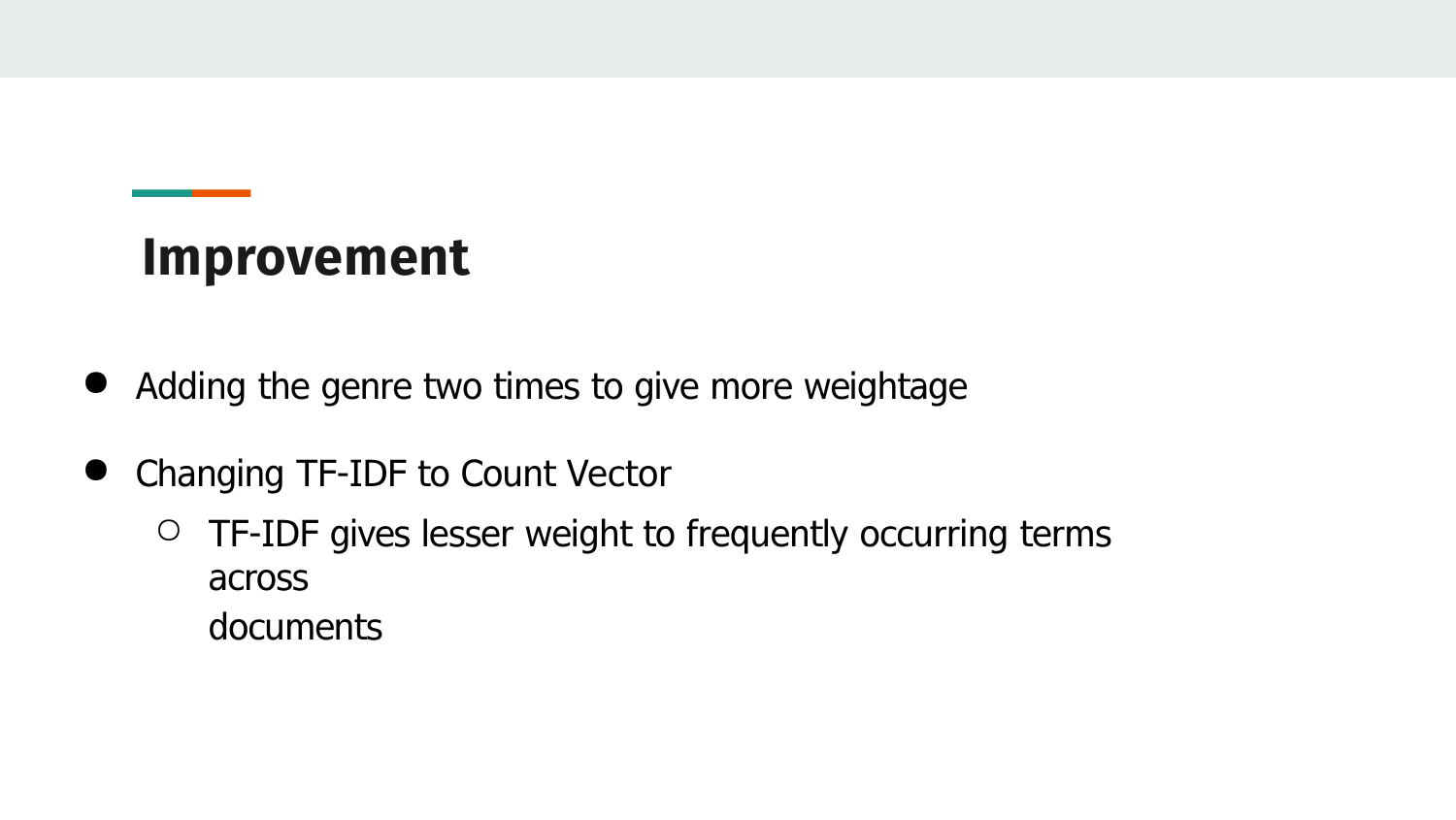

# Improvement
Adding the genre two times to give more weightage
Changing TF-IDF to Count Vector
TF-IDF gives lesser weight to frequently occurring terms across
documents